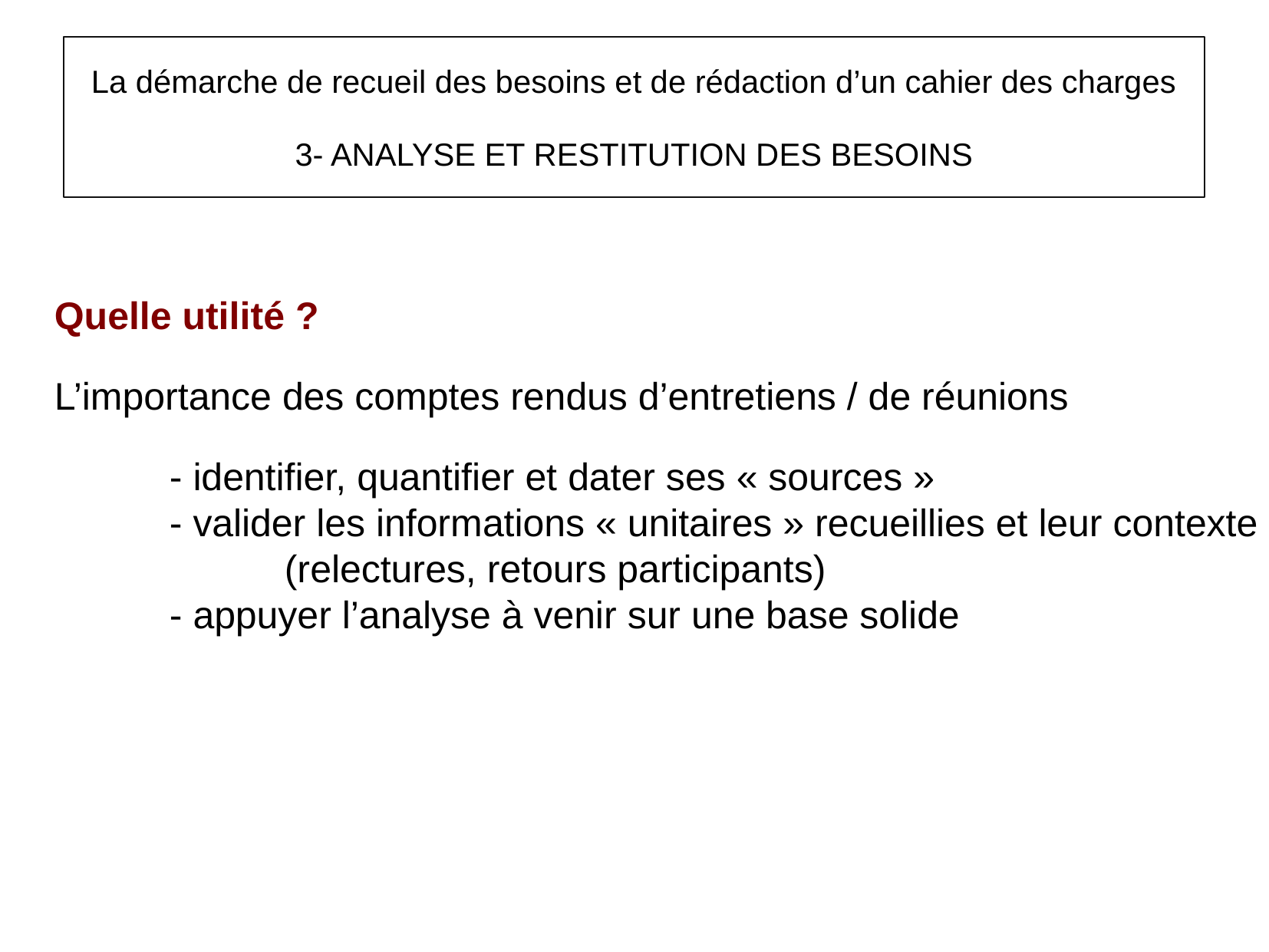

La démarche de recueil des besoins et de rédaction d’un cahier des charges

3- ANALYSE ET RESTITUTION DES BESOINS
Quelle utilité ?

L’importance des comptes rendus d’entretiens / de réunions

	- identifier, quantifier et dater ses « sources »
	- valider les informations « unitaires » recueillies et leur contexte 		(relectures, retours participants)
	- appuyer l’analyse à venir sur une base solide